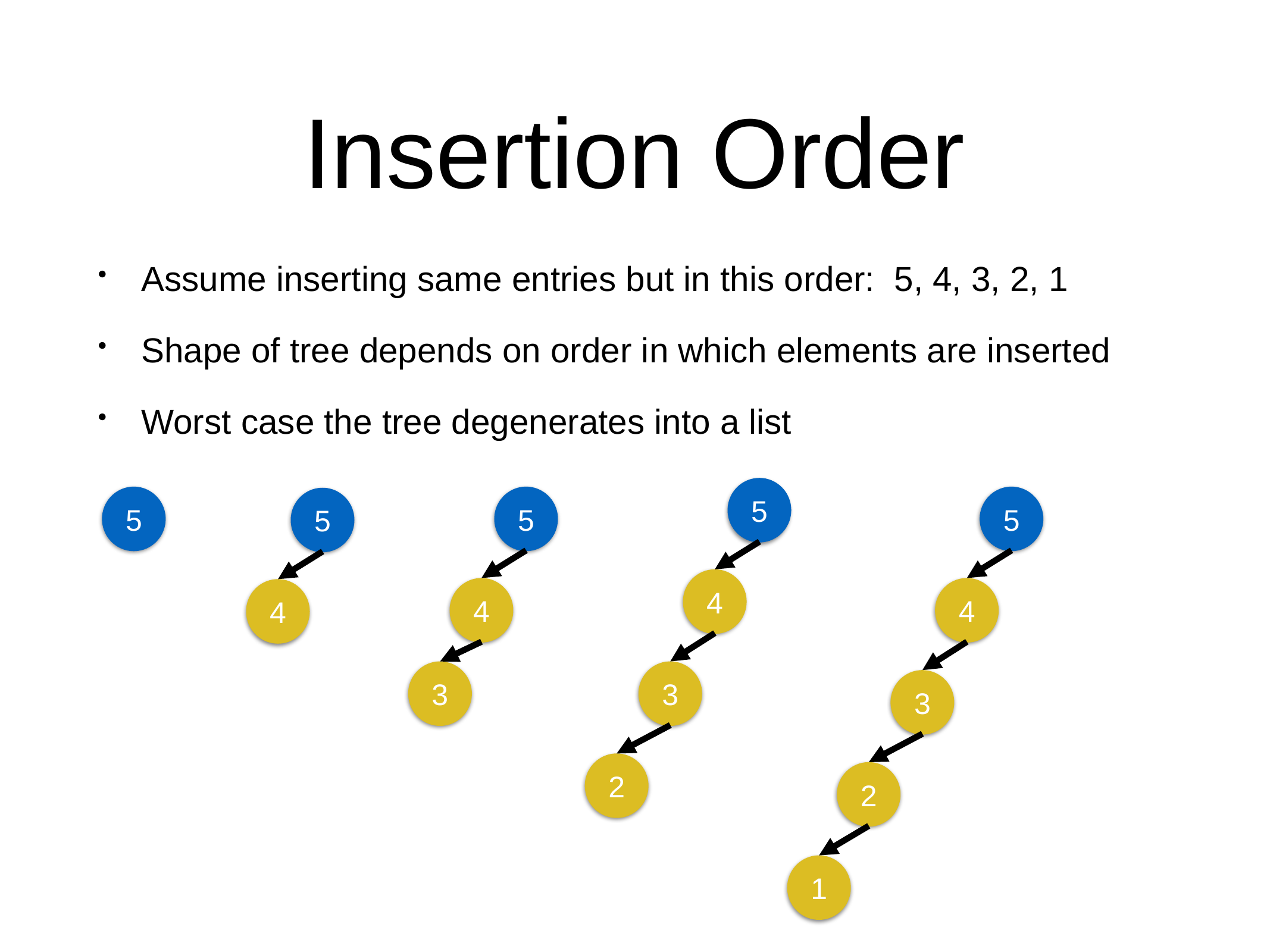

# Insertion Order
Assume inserting same entries but in this order:  5, 4, 3, 2, 1
Shape of tree depends on order in which elements are inserted
Worst case the tree degenerates into a list
5
5
5
5
5
4
4
4
4
3
3
3
2
2
1